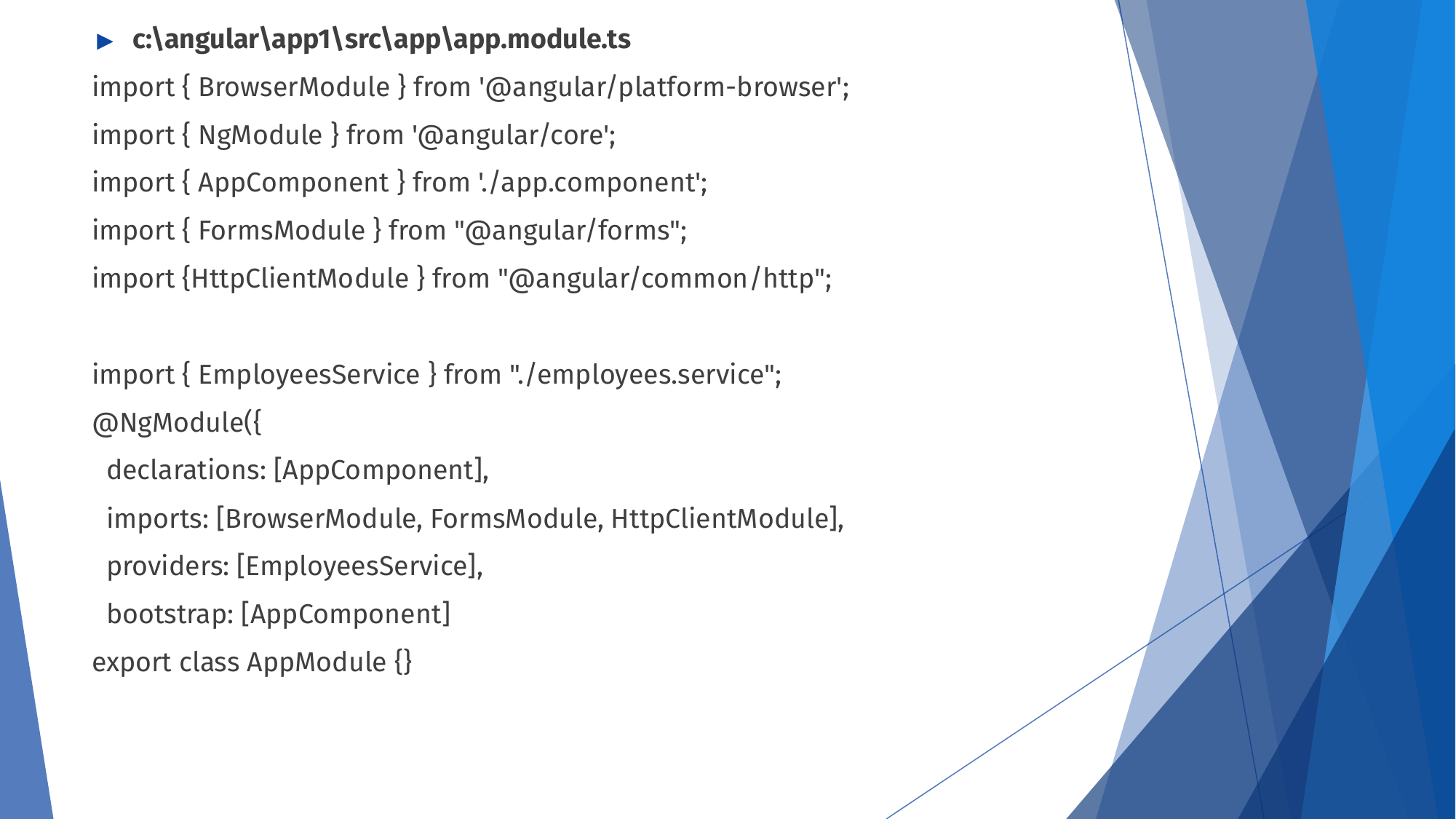

c:\angular\app1\src\app\app.module.ts
import { BrowserModule } from '@angular/platform-browser';
import { NgModule } from '@angular/core';
import { AppComponent } from './app.component';
import { FormsModule } from "@angular/forms";
import {HttpClientModule } from "@angular/common/http";

import { EmployeesService } from "./employees.service";
@NgModule({
  declarations: [AppComponent],
  imports: [BrowserModule, FormsModule, HttpClientModule],
  providers: [EmployeesService],
  bootstrap: [AppComponent]
export class AppModule {}